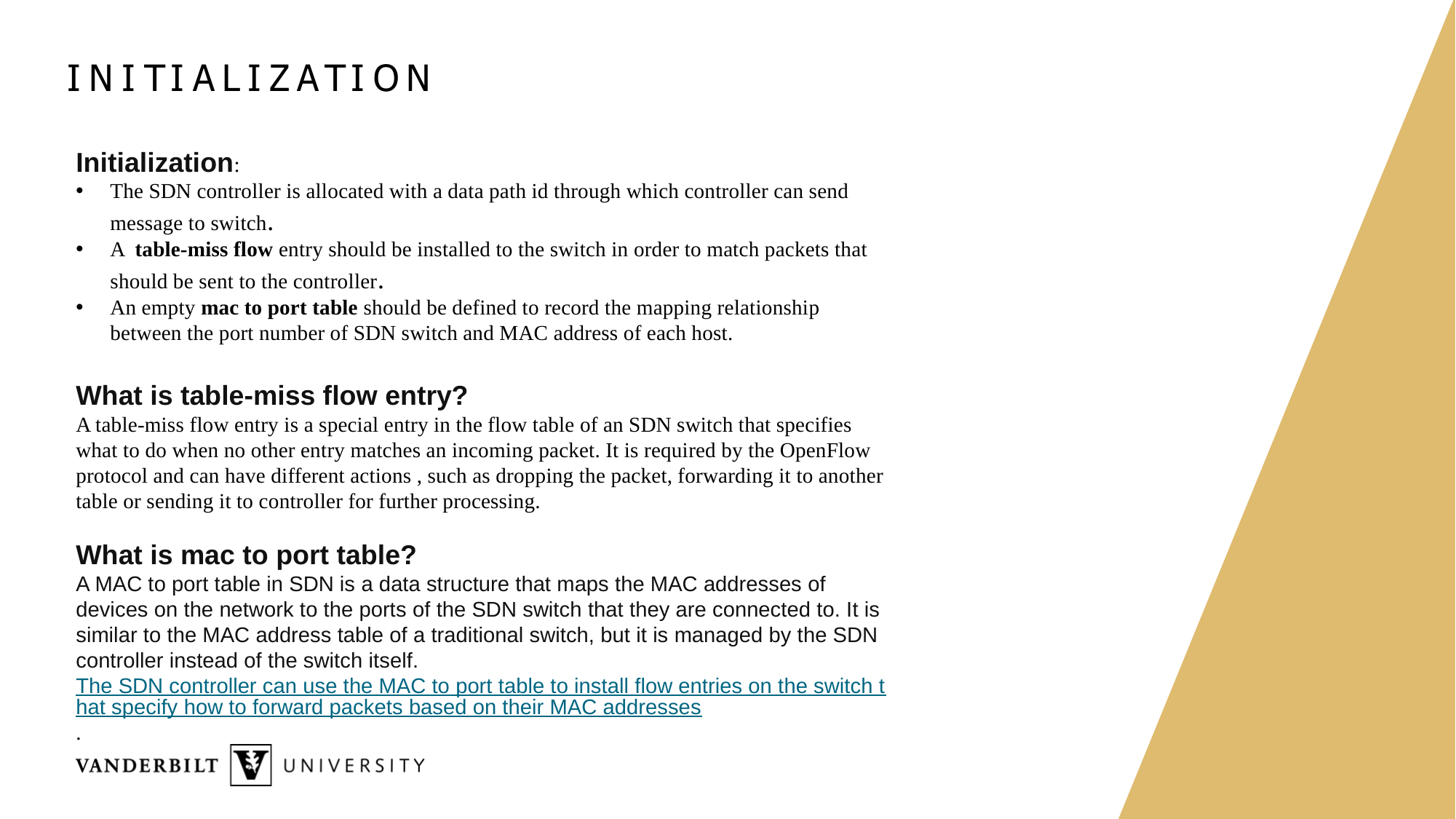

# Initialization
Initialization:
The SDN controller is allocated with a data path id through which controller can send message to switch.
A  table-miss flow entry should be installed to the switch in order to match packets that should be sent to the controller.
An empty mac to port table should be defined to record the mapping relationship between the port number of SDN switch and MAC address of each host.
What is table-miss flow entry?
A table-miss flow entry is a special entry in the flow table of an SDN switch that specifies what to do when no other entry matches an incoming packet. It is required by the OpenFlow protocol and can have different actions , such as dropping the packet, forwarding it to another table or sending it to controller for further processing.
What is mac to port table?
A MAC to port table in SDN is a data structure that maps the MAC addresses of devices on the network to the ports of the SDN switch that they are connected to. It is similar to the MAC address table of a traditional switch, but it is managed by the SDN controller instead of the switch itself. The SDN controller can use the MAC to port table to install flow entries on the switch that specify how to forward packets based on their MAC addresses.